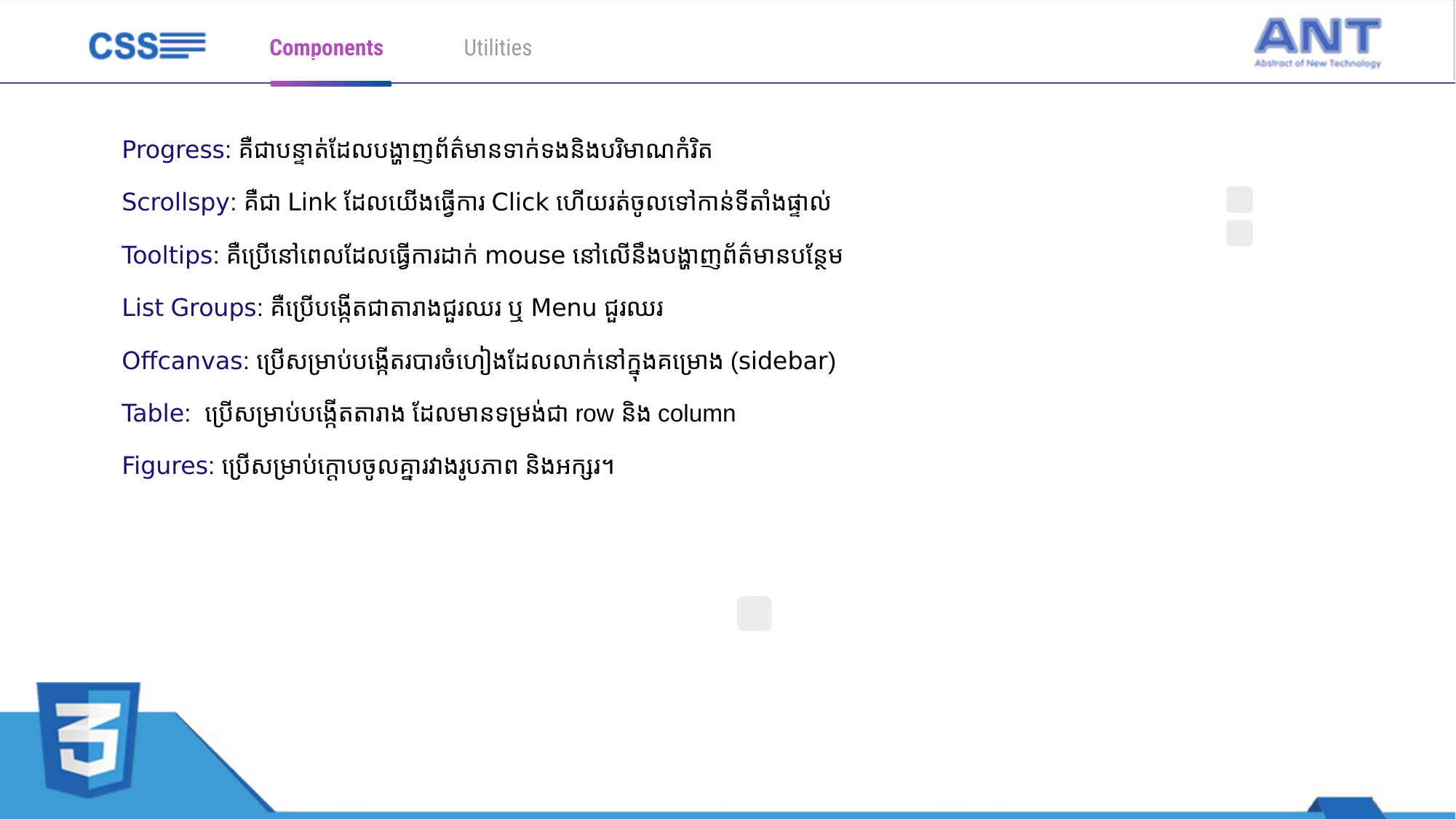

Components
Utilities​

Progress: គឺជាបន្ទាត់ដែលបង្ហាញព័ត៌មានទាក់ទងនិងបរិមាណកំរិត
Scrollspy: គឺជា Link ដែលយើងធ្វើការ Click ហើយរត់ចូលទៅកាន់ទីតាំងផ្ទាល់
Tooltips: គឺប្រើនៅពេលដែលធ្វើការដាក់ mouse នៅលើនឹងបង្ហាញព័ត៌មានបន្ថែម
List Groups: គឺប្រើបង្កើតជាតារាងជួរឈរ ឬ Menu ជួរឈរ
Offcanvas: ប្រើសម្រាប់បង្កើតរបារចំហៀងដែលលាក់នៅក្នុងគម្រោង (sidebar)
Table:  ប្រើសម្រាប់បង្កើតតារាង ដែលមានទម្រង់ជា row និង column
Figures: ប្រើសម្រាប់ក្តោបចូលគ្នារវាងរូបភាព និងអក្សរ។